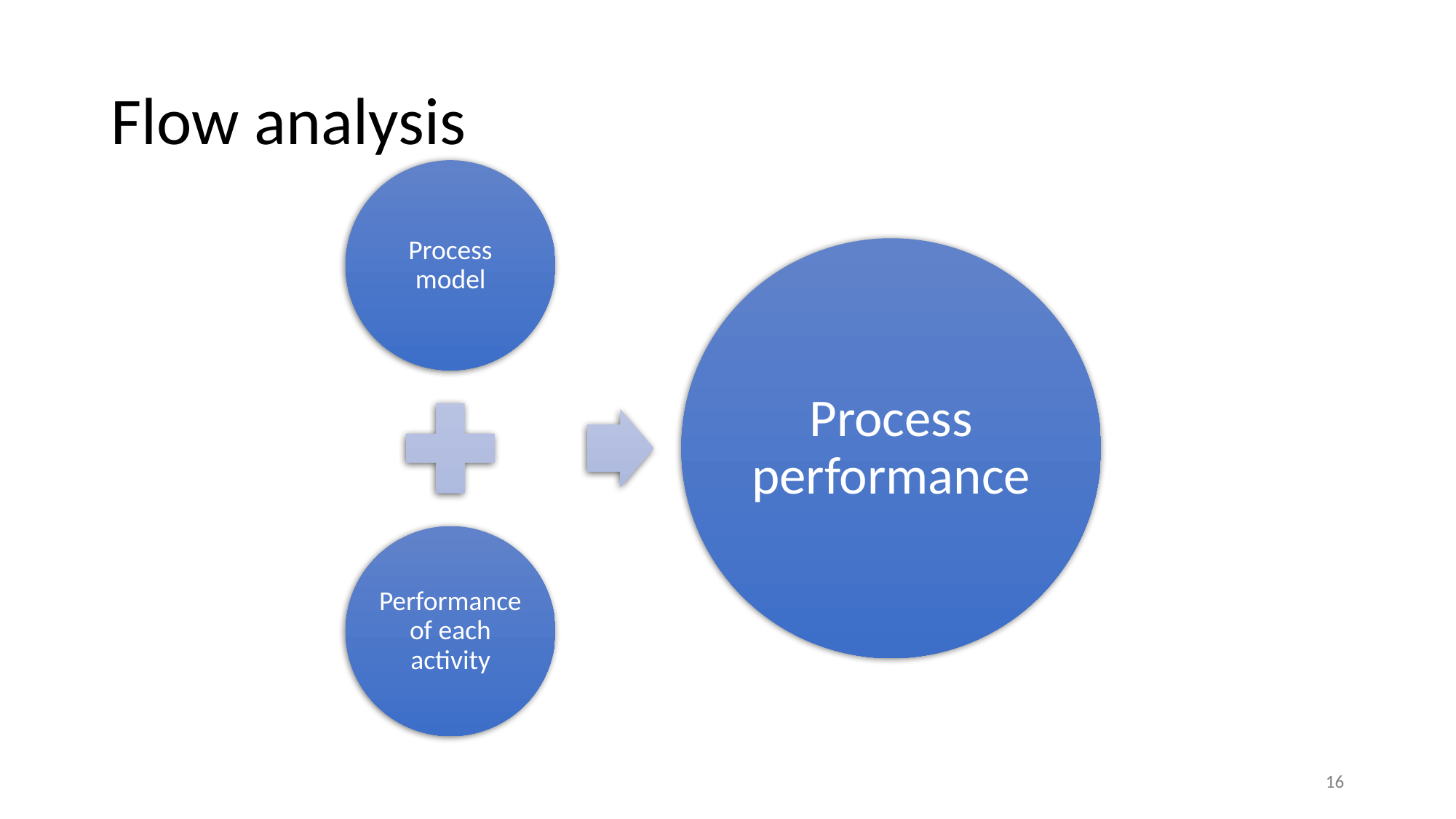

# Flow analysis
Process model

Performance of each activity

Process performance
16